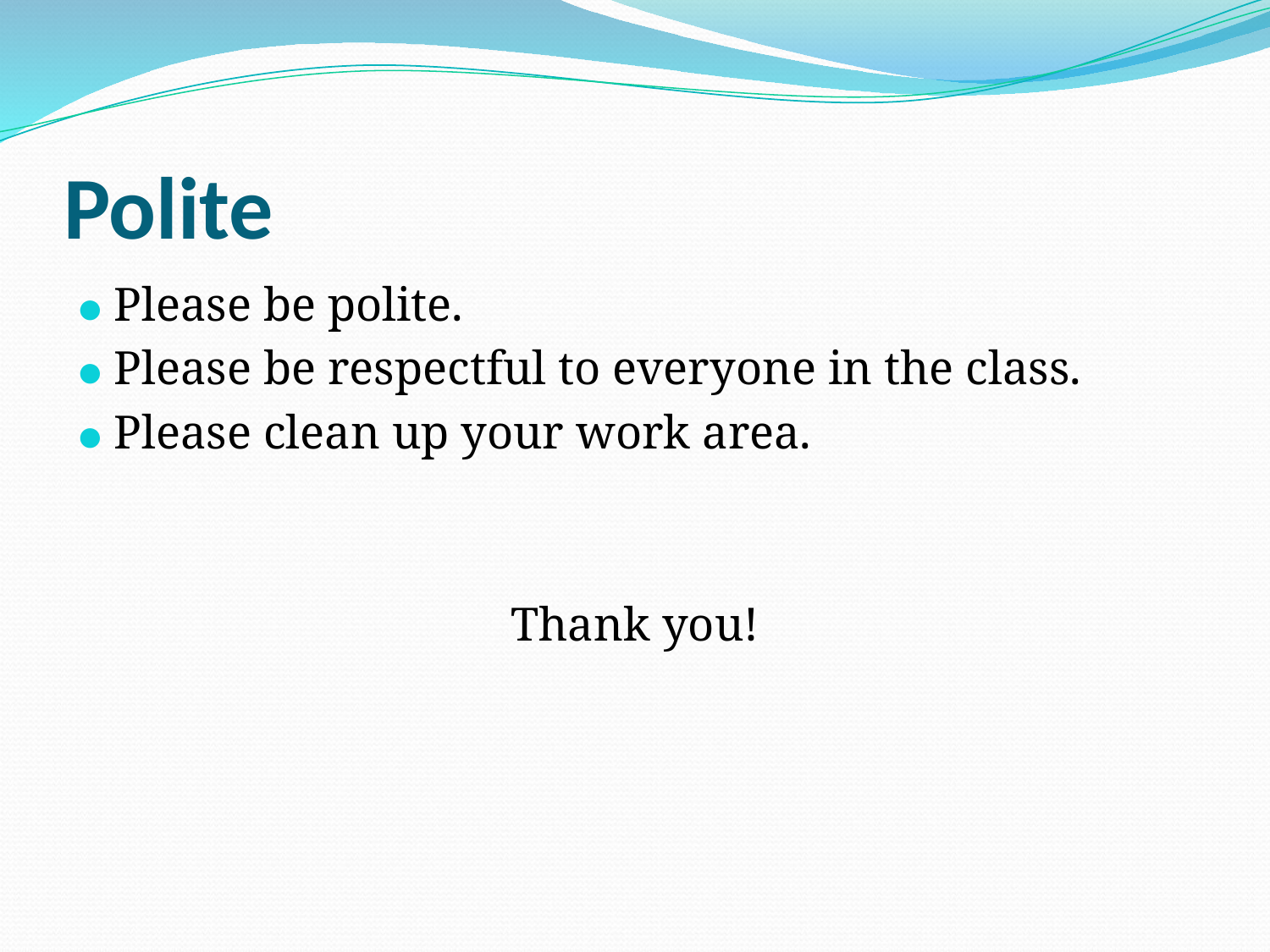

# Polite
Please be polite.
Please be respectful to everyone in the class.
Please clean up your work area.

Thank you!